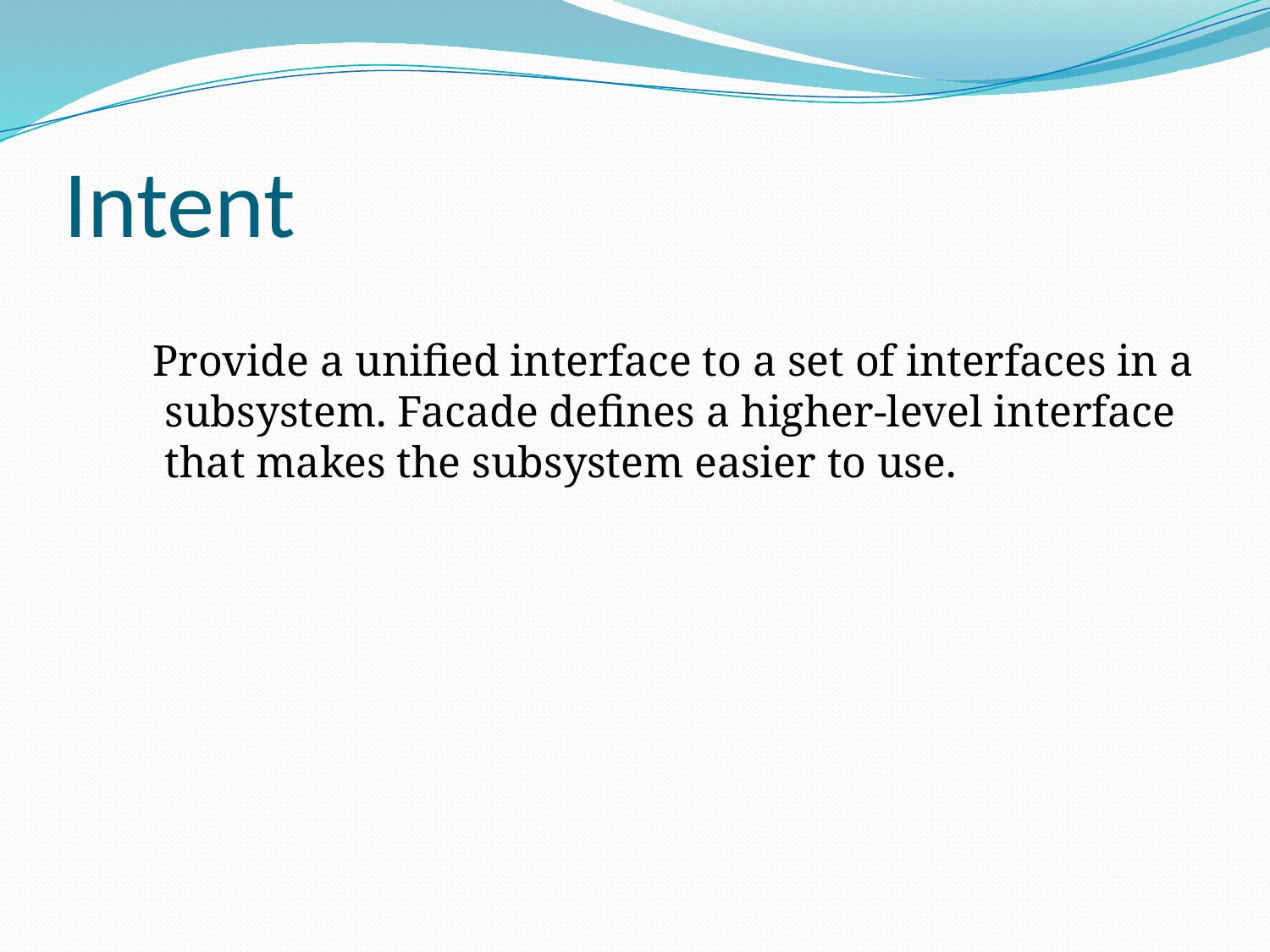

# Intent

  Provide a unified interface to a set of interfaces in a subsystem. Facade defines a higher-level interface that makes the subsystem easier to use.